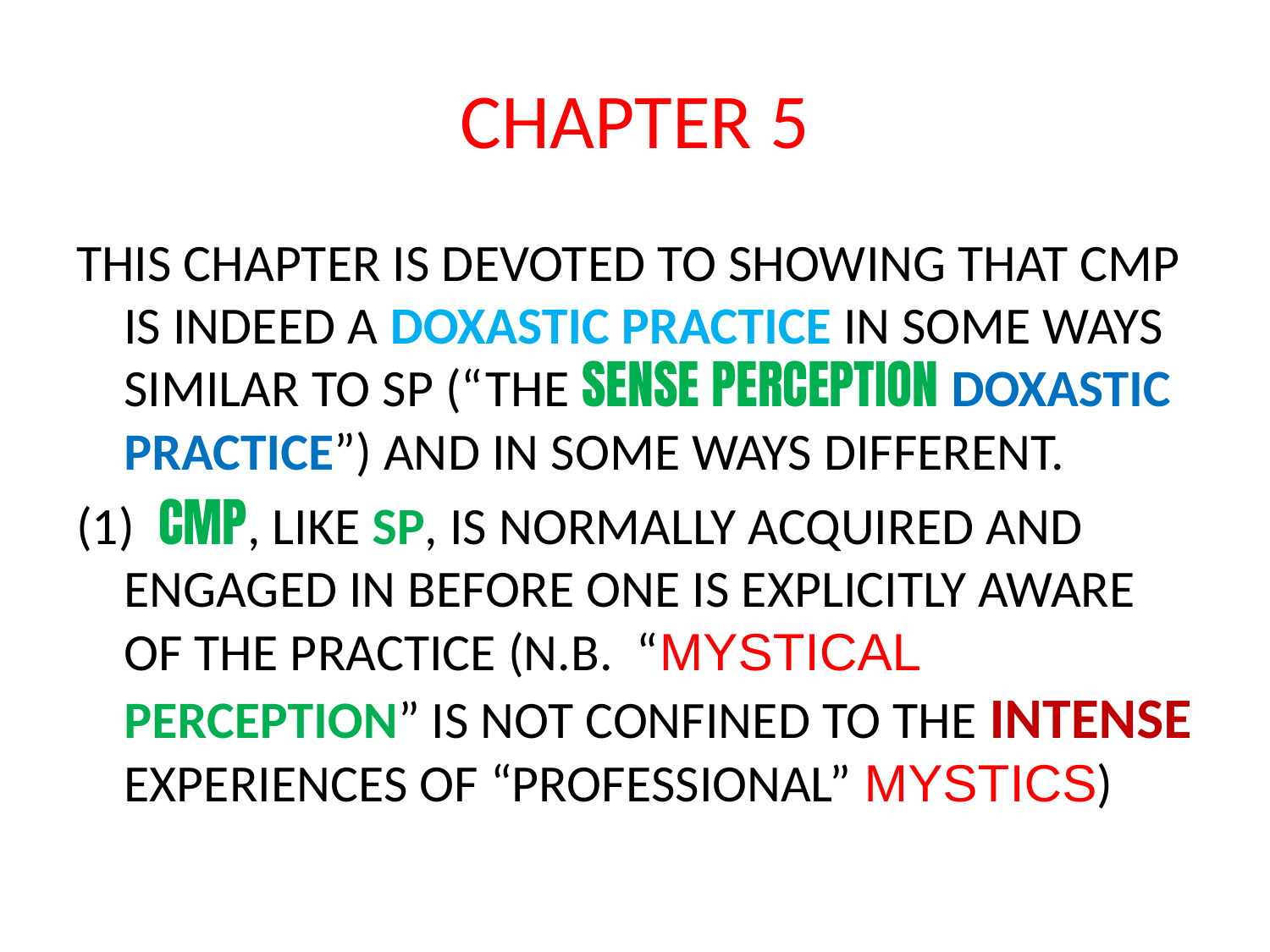

# CHAPTER 5
THIS CHAPTER IS DEVOTED TO SHOWING THAT CMP IS INDEED A DOXASTIC PRACTICE IN SOME WAYS SIMILAR TO SP (“THE SENSE PERCEPTION DOXASTIC PRACTICE”) AND IN SOME WAYS DIFFERENT.
(1)  CMP, LIKE SP, IS NORMALLY ACQUIRED AND ENGAGED IN BEFORE ONE IS EXPLICITLY AWARE OF THE PRACTICE (N.B.  “MYSTICAL PERCEPTION” IS NOT CONFINED TO THE INTENSE EXPERIENCES OF “PROFESSIONAL” MYSTICS)